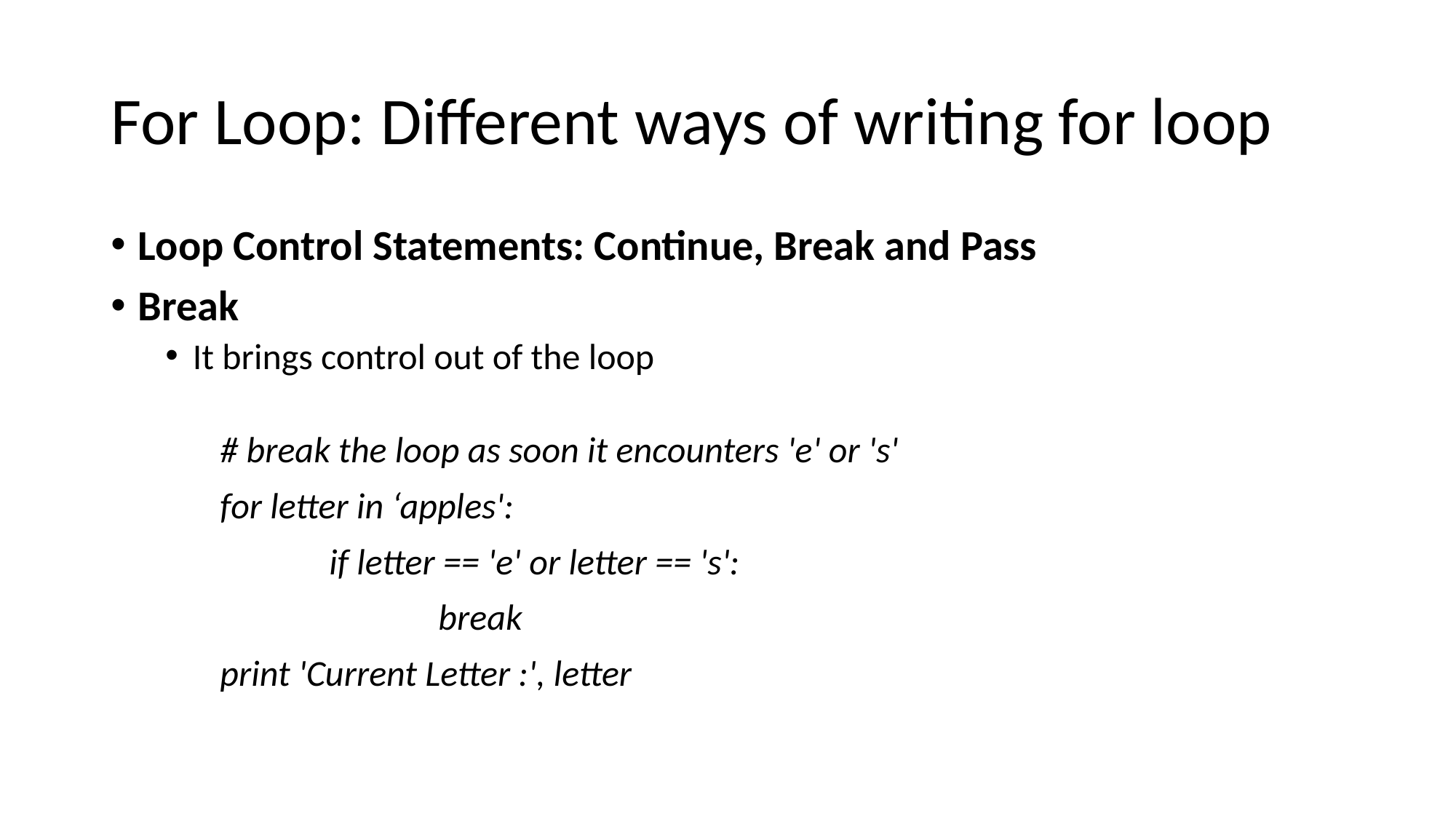

# For Loop: Different ways of writing for loop
Loop Control Statements: Continue, Break and Pass
Break
It brings control out of the loop

# break the loop as soon it encounters 'e' or 's'
for letter in ‘apples':
	if letter == 'e' or letter == 's':
		break
print 'Current Letter :', letter